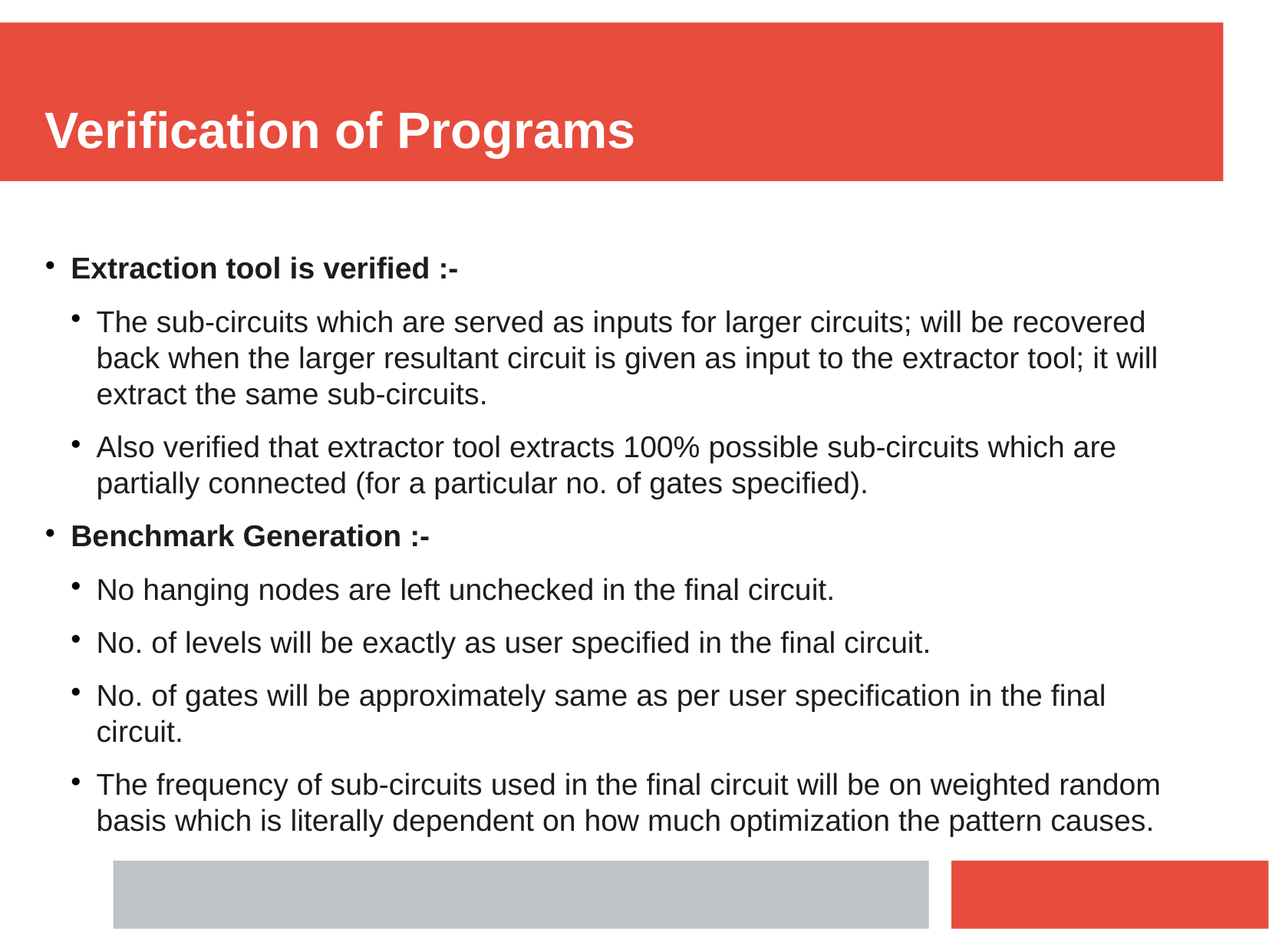

Verification of Programs
Extraction tool is verified :-
The sub-circuits which are served as inputs for larger circuits; will be recovered back when the larger resultant circuit is given as input to the extractor tool; it will extract the same sub-circuits.
Also verified that extractor tool extracts 100% possible sub-circuits which are partially connected (for a particular no. of gates specified).
Benchmark Generation :-
No hanging nodes are left unchecked in the final circuit.
No. of levels will be exactly as user specified in the final circuit.
No. of gates will be approximately same as per user specification in the final circuit.
The frequency of sub-circuits used in the final circuit will be on weighted random basis which is literally dependent on how much optimization the pattern causes.